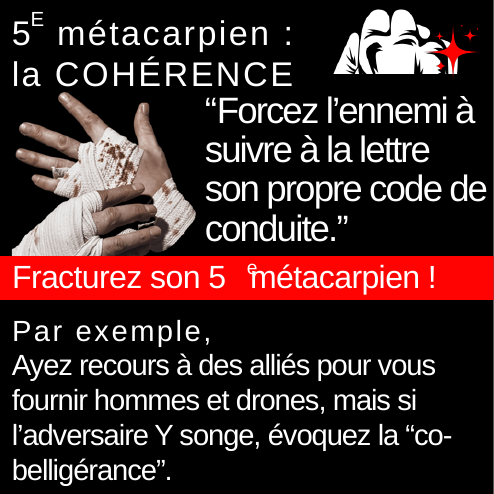

E

5  métacarpien :
la COHÉRENCE

“Forcez l’ennemi à suivre à la lettre son propre code de conduite.”

e
Fracturez son 5   métacarpien !
Par exemple,
Ayez recours à des alliés pour vous fournir hommes et drones, mais si l’adversaire Y songe, évoquez la “co-belligérance”.